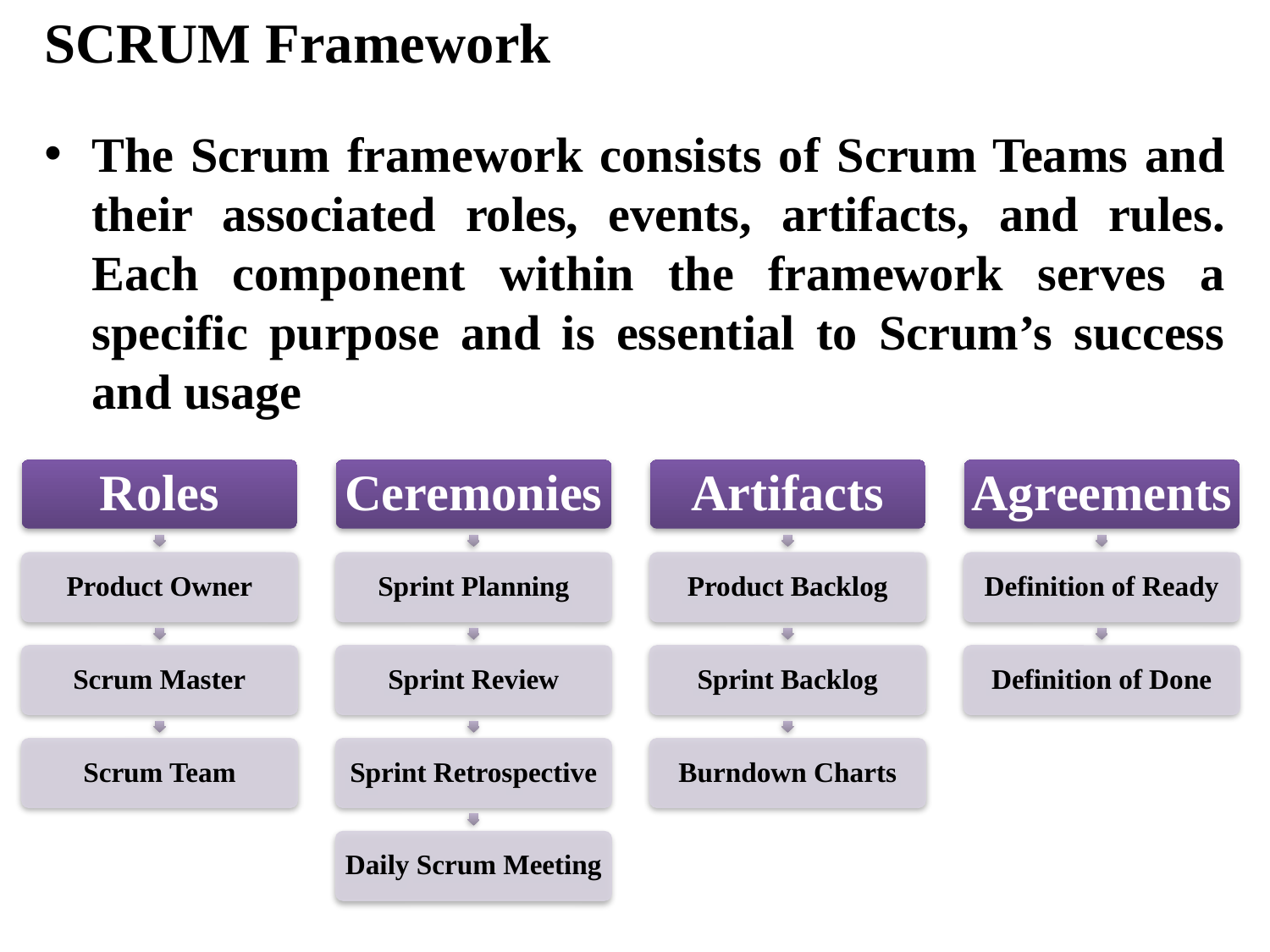

SCRUM Framework
The Scrum framework consists of Scrum Teams and their associated roles, events, artifacts, and rules. Each component within the framework serves a specific purpose and is essential to Scrum’s success and usage

Roles
Product Owner
Scrum Master
Scrum Team
Ceremonies
Sprint Planning
Sprint Review
Sprint Retrospective
Daily Scrum Meeting
Artifacts
Product Backlog
Sprint Backlog
Burndown Charts
Agreements
Definition of Ready
Definition of Done